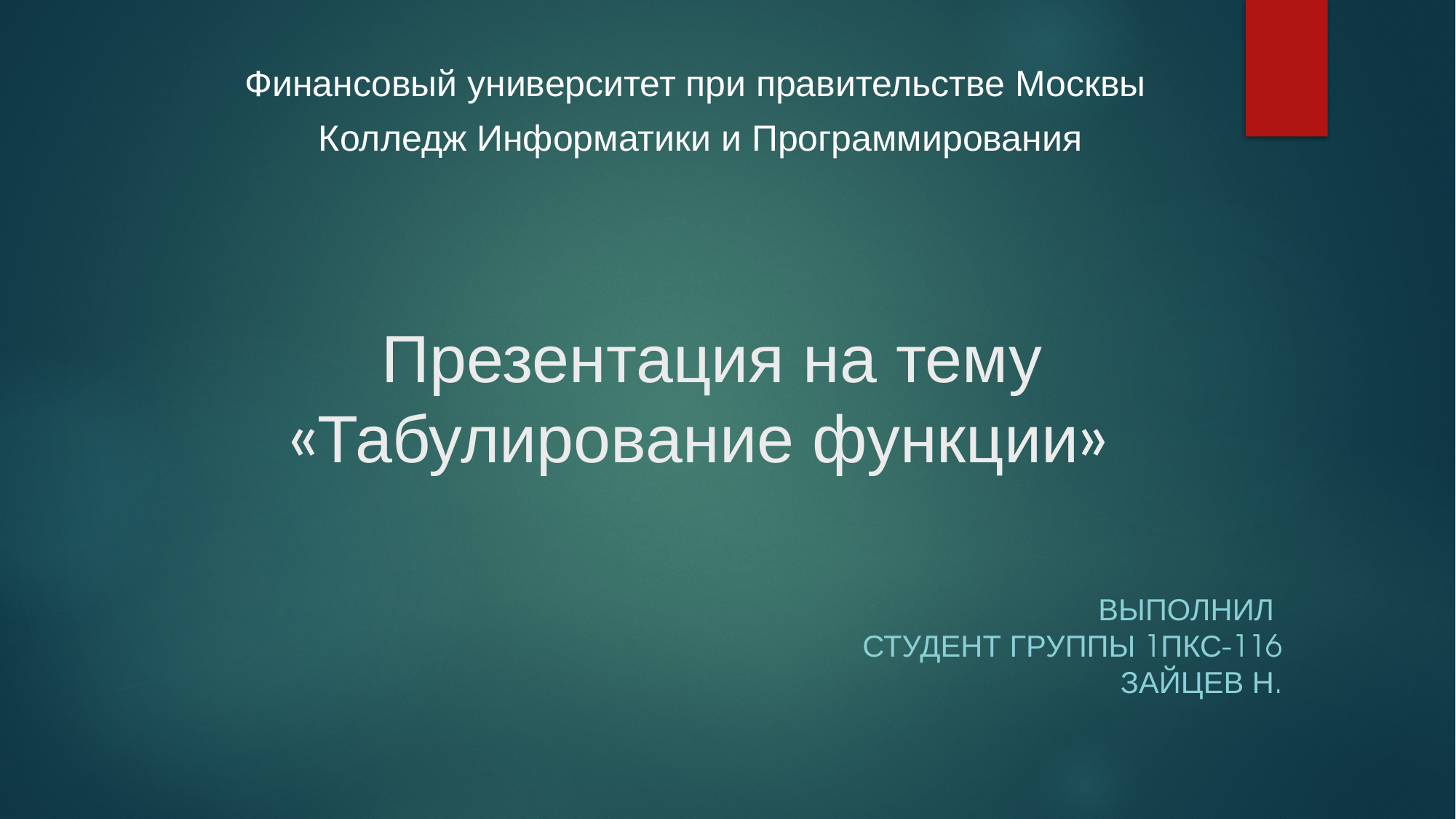

Финансовый университет при правительстве Москвы
Колледж Информатики и Программирования
# Презентация на тему «Табулирование функции»
Выполнил
студент группы 1ПКС-116 Зайцев Н.